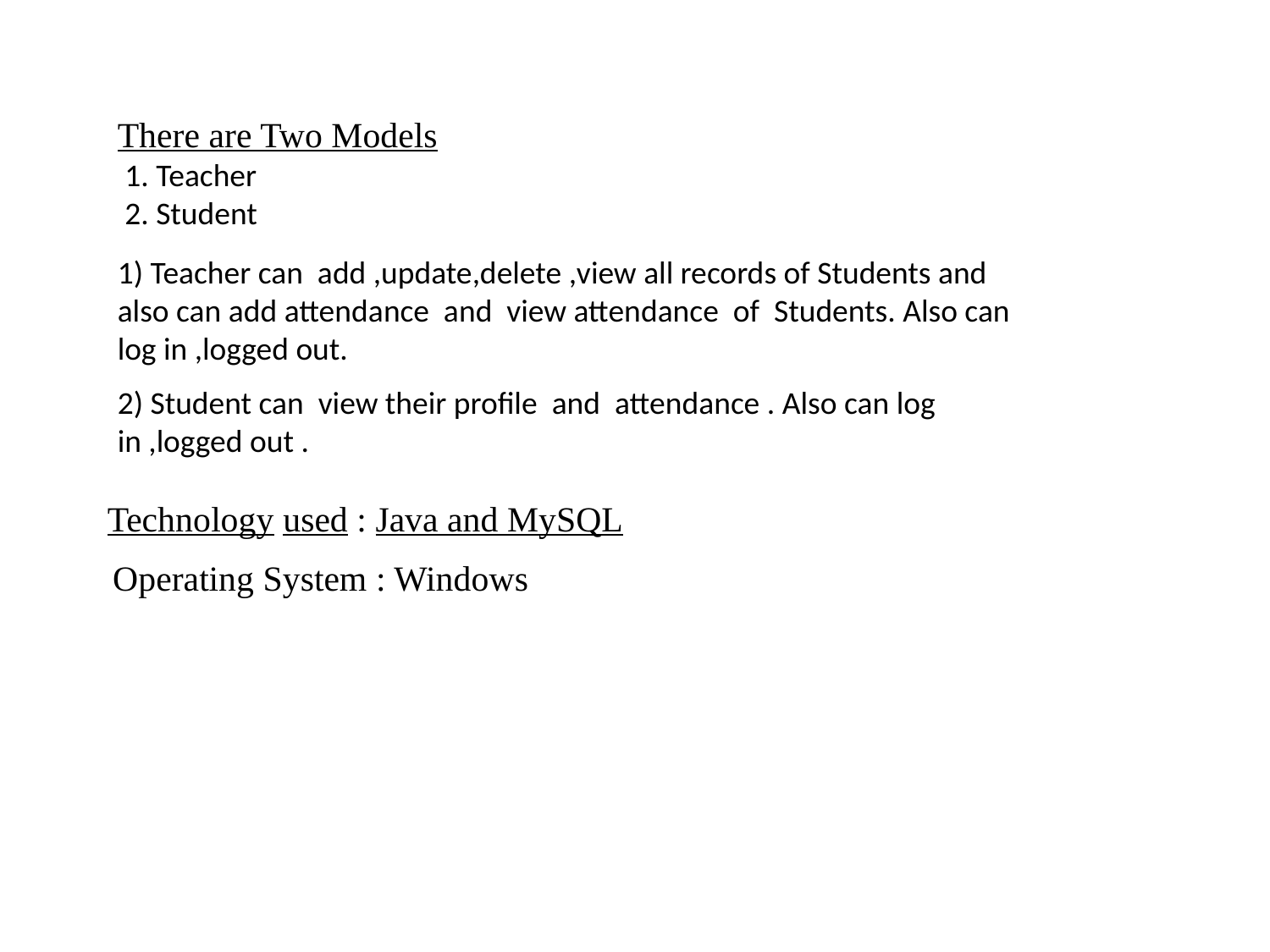

There are Two Models
 1. Teacher
 2. Student
1) Teacher can  add ,update,delete ,view all records of Students and also can add attendance  and  view attendance  of  Students. Also can log in ,logged out.
2) Student can  view their profile  and  attendance . Also can log in ,logged out .
Technology used : Java and MySQL
Operating System : Windows